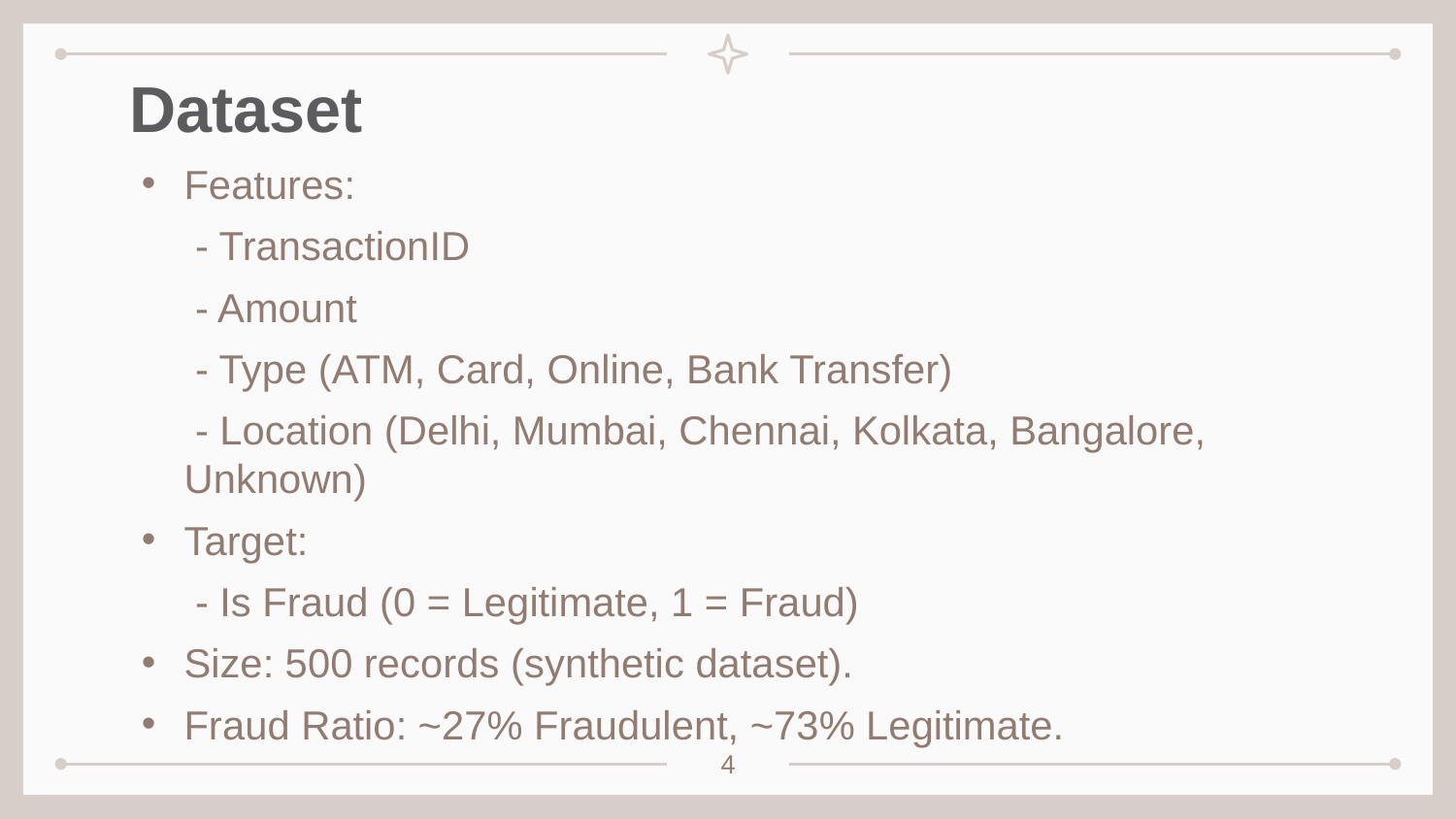

# Dataset
Features:
 - TransactionID
 - Amount
 - Type (ATM, Card, Online, Bank Transfer)
 - Location (Delhi, Mumbai, Chennai, Kolkata, Bangalore,        Unknown)
Target:
 - Is Fraud (0 = Legitimate, 1 = Fraud)
Size: 500 records (synthetic dataset).
Fraud Ratio: ~27% Fraudulent, ~73% Legitimate.
4